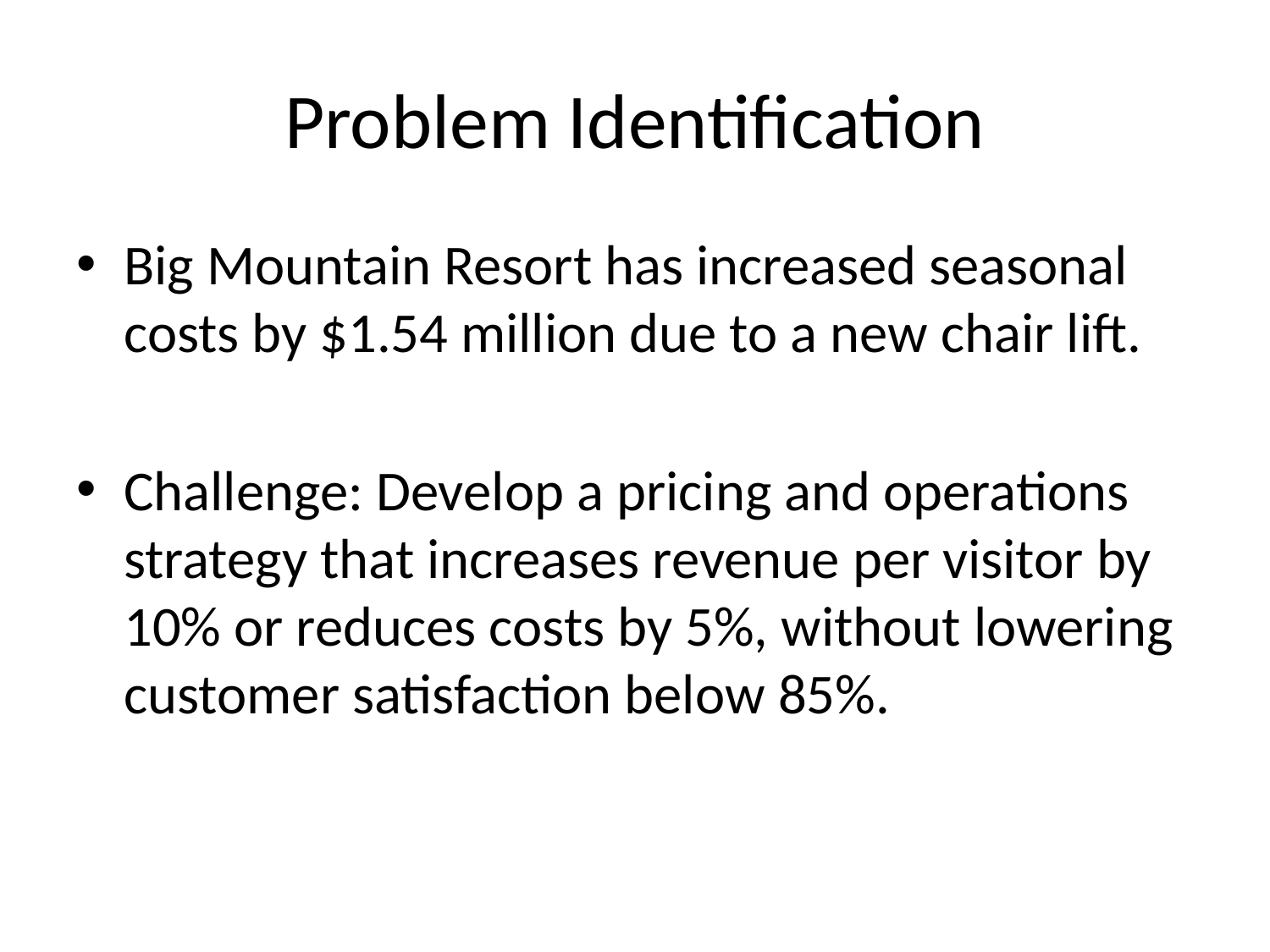

# Problem Identification
Big Mountain Resort has increased seasonal costs by $1.54 million due to a new chair lift.

Challenge: Develop a pricing and operations strategy that increases revenue per visitor by 10% or reduces costs by 5%, without lowering customer satisfaction below 85%.